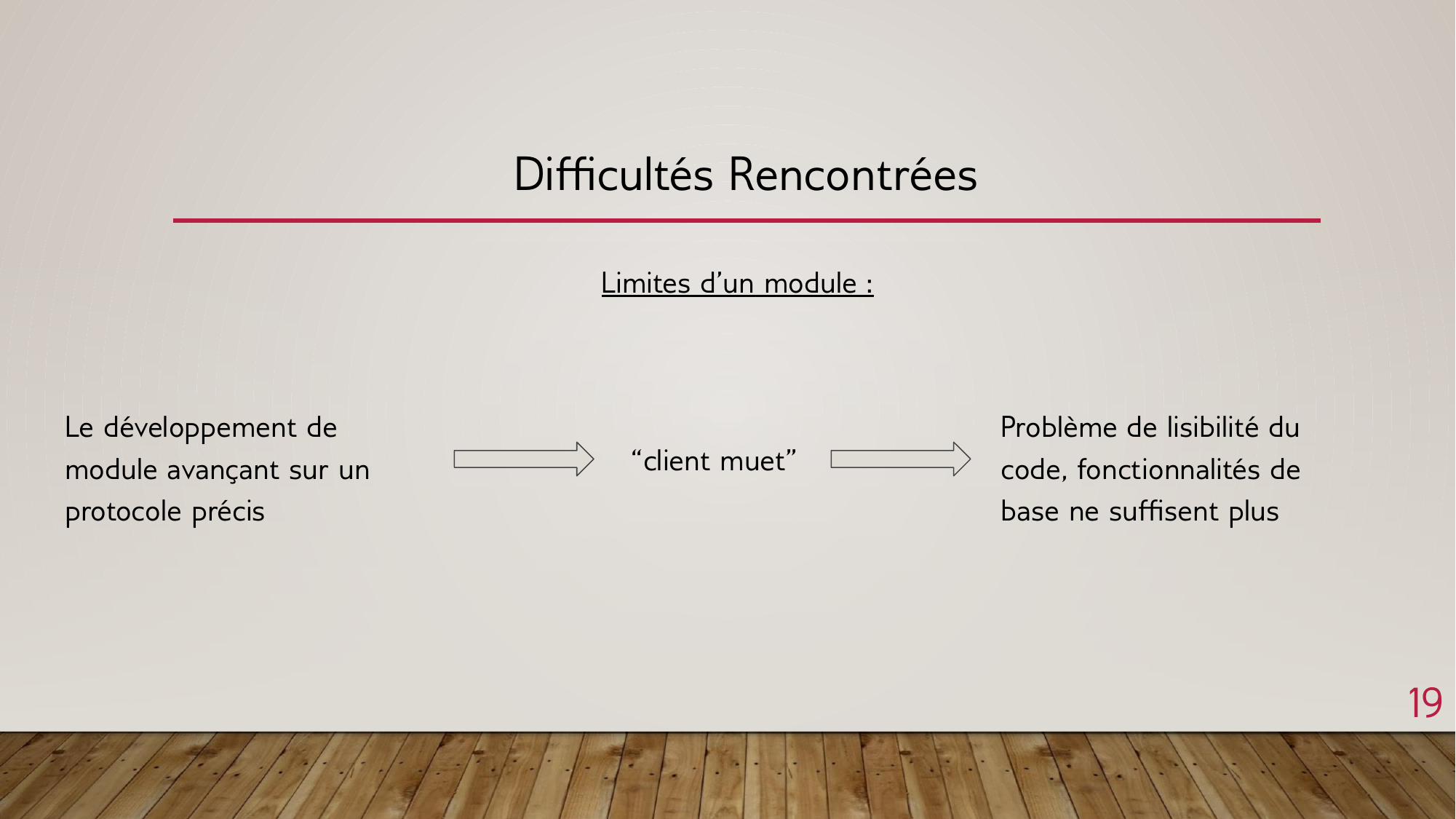

# Difficultés Rencontrées
Limites d’un module :

Le développement de module avançant sur un protocole précis

Problème de lisibilité du code, fonctionnalités de base ne suffisent plus

“client muet”

19